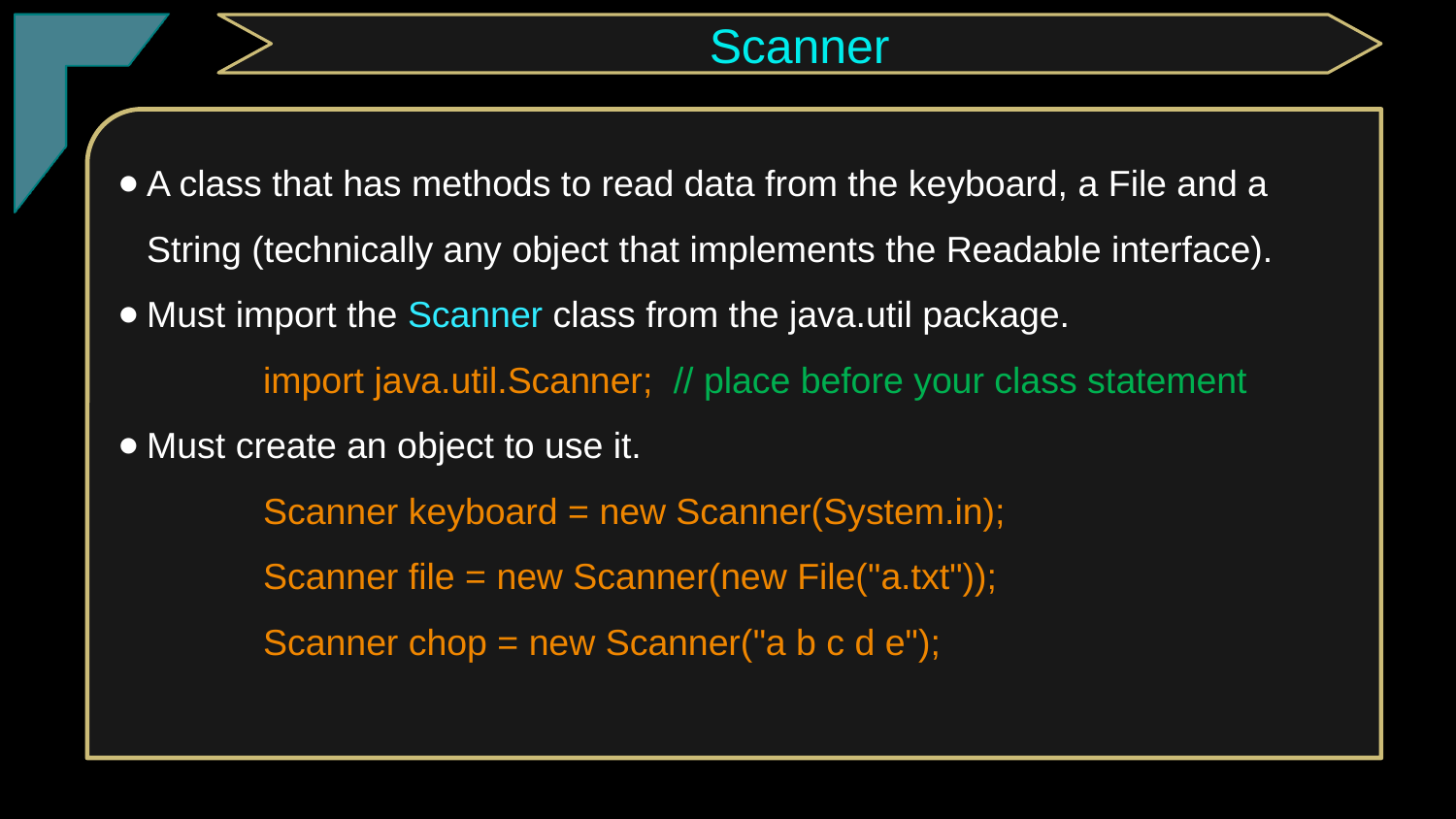

TClark
Scanner
A class that has methods to read data from the keyboard, a File and a String (technically any object that implements the Readable interface).
Must import the Scanner class from the java.util package.
	import java.util.Scanner;  // place before your class statement
Must create an object to use it.
	Scanner keyboard = new Scanner(System.in);
	Scanner file = new Scanner(new File("a.txt"));
	Scanner chop = new Scanner("a b c d e");